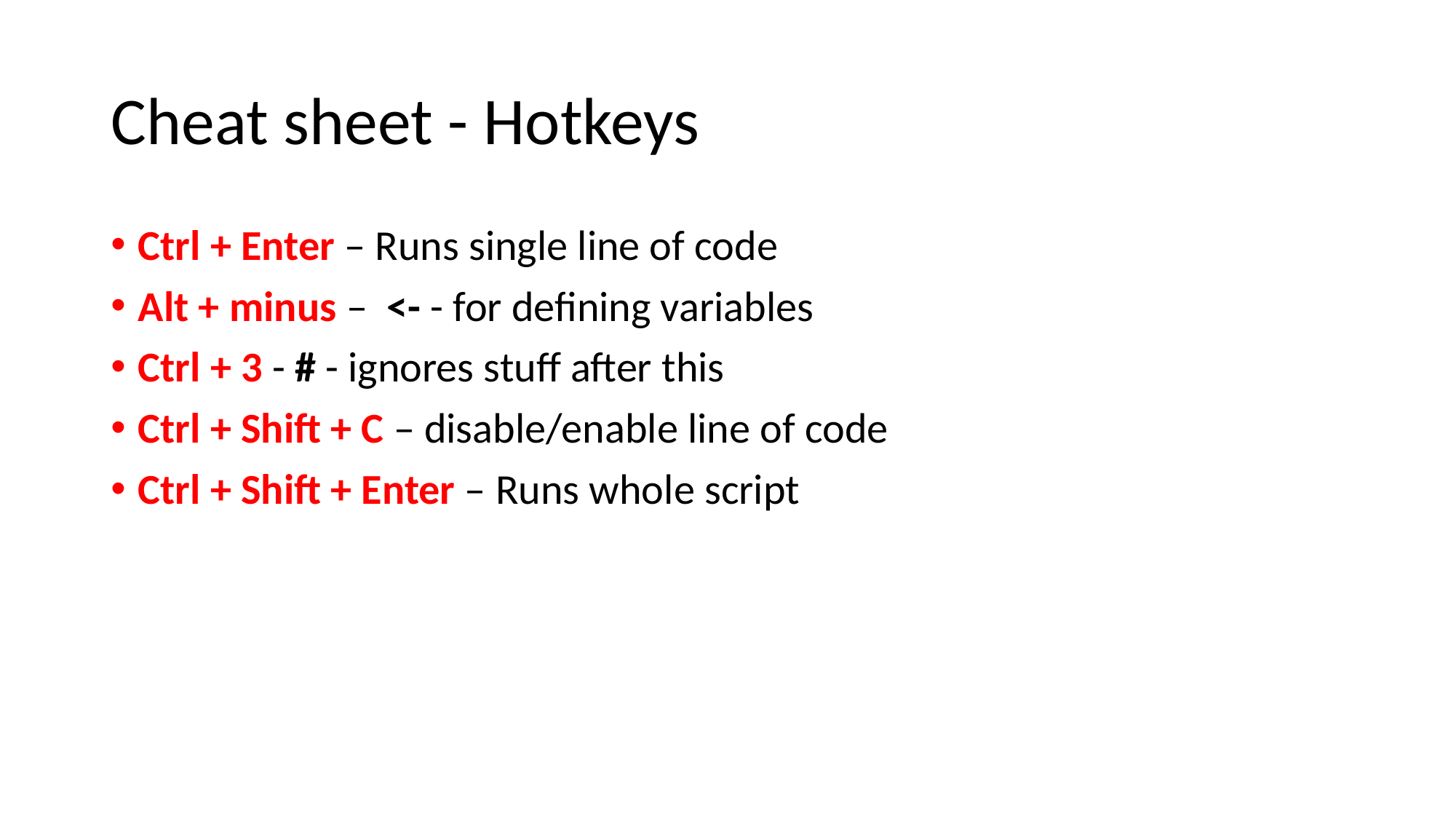

# Cheat sheet - Hotkeys
Ctrl + Enter – Runs single line of code
Alt + minus –  <- - for defining variables
Ctrl + 3 - # - ignores stuff after this
Ctrl + Shift + C – disable/enable line of code
Ctrl + Shift + Enter – Runs whole script